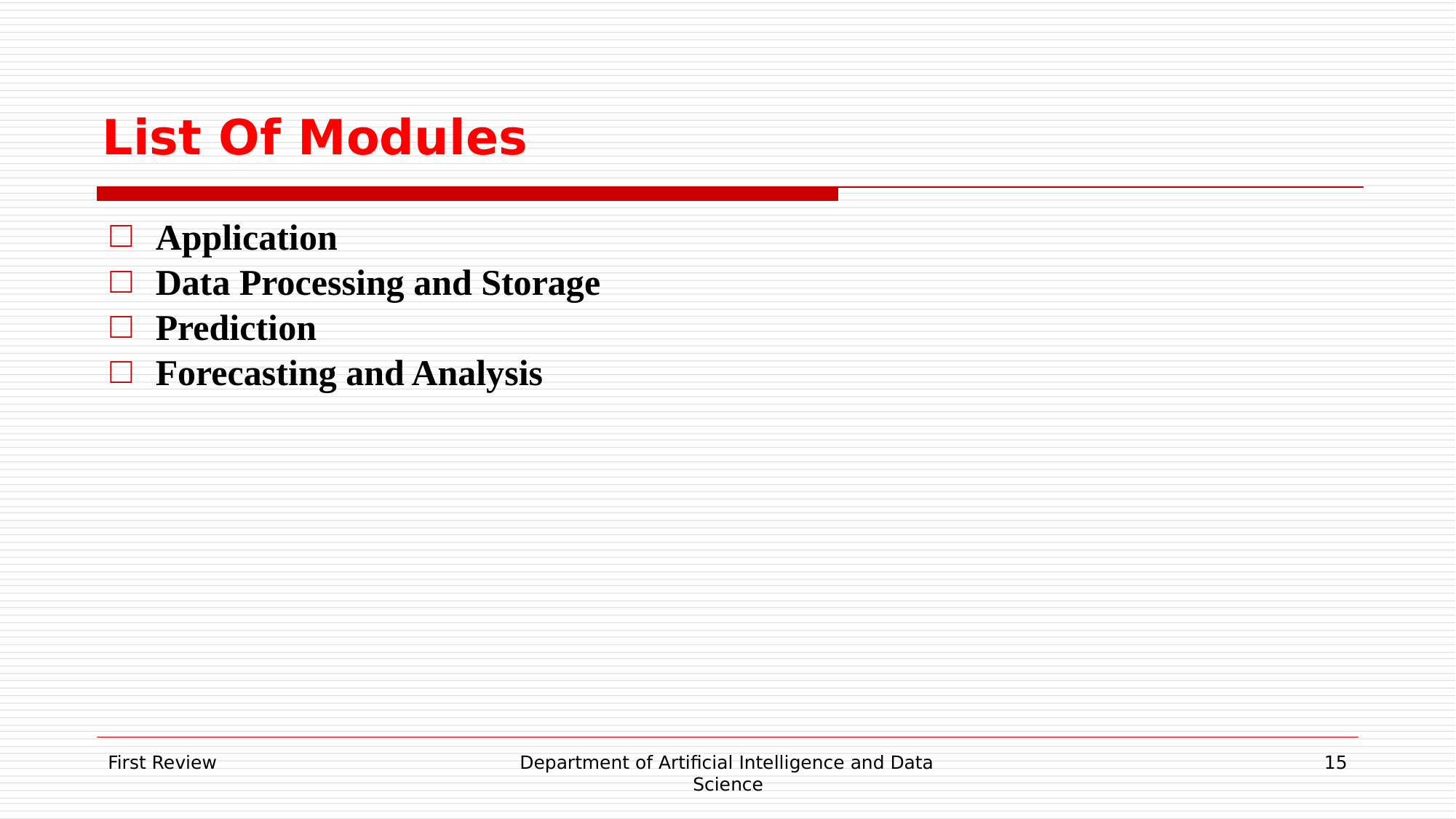

# List Of Modules
Application
Data Processing and Storage
Prediction
Forecasting and Analysis

First Review
Department of Artificial Intelligence and Data Science
15